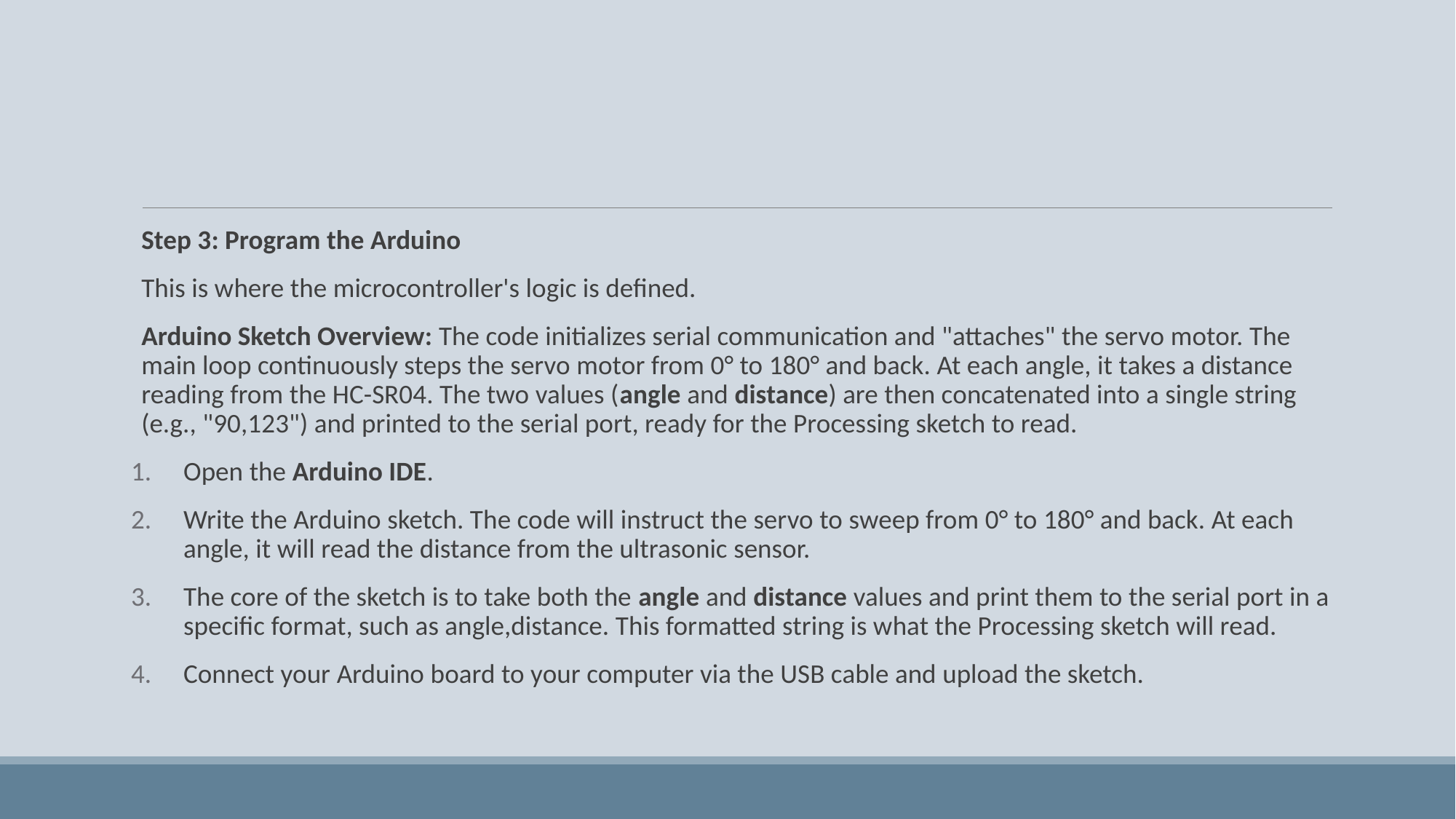

#
Step 3: Program the Arduino
This is where the microcontroller's logic is defined.
Arduino Sketch Overview: The code initializes serial communication and "attaches" the servo motor. The main loop continuously steps the servo motor from 0° to 180° and back. At each angle, it takes a distance reading from the HC-SR04. The two values (angle and distance) are then concatenated into a single string (e.g., "90,123") and printed to the serial port, ready for the Processing sketch to read.
Open the Arduino IDE.
Write the Arduino sketch. The code will instruct the servo to sweep from 0° to 180° and back. At each angle, it will read the distance from the ultrasonic sensor.
The core of the sketch is to take both the angle and distance values and print them to the serial port in a specific format, such as angle,distance. This formatted string is what the Processing sketch will read.
Connect your Arduino board to your computer via the USB cable and upload the sketch.